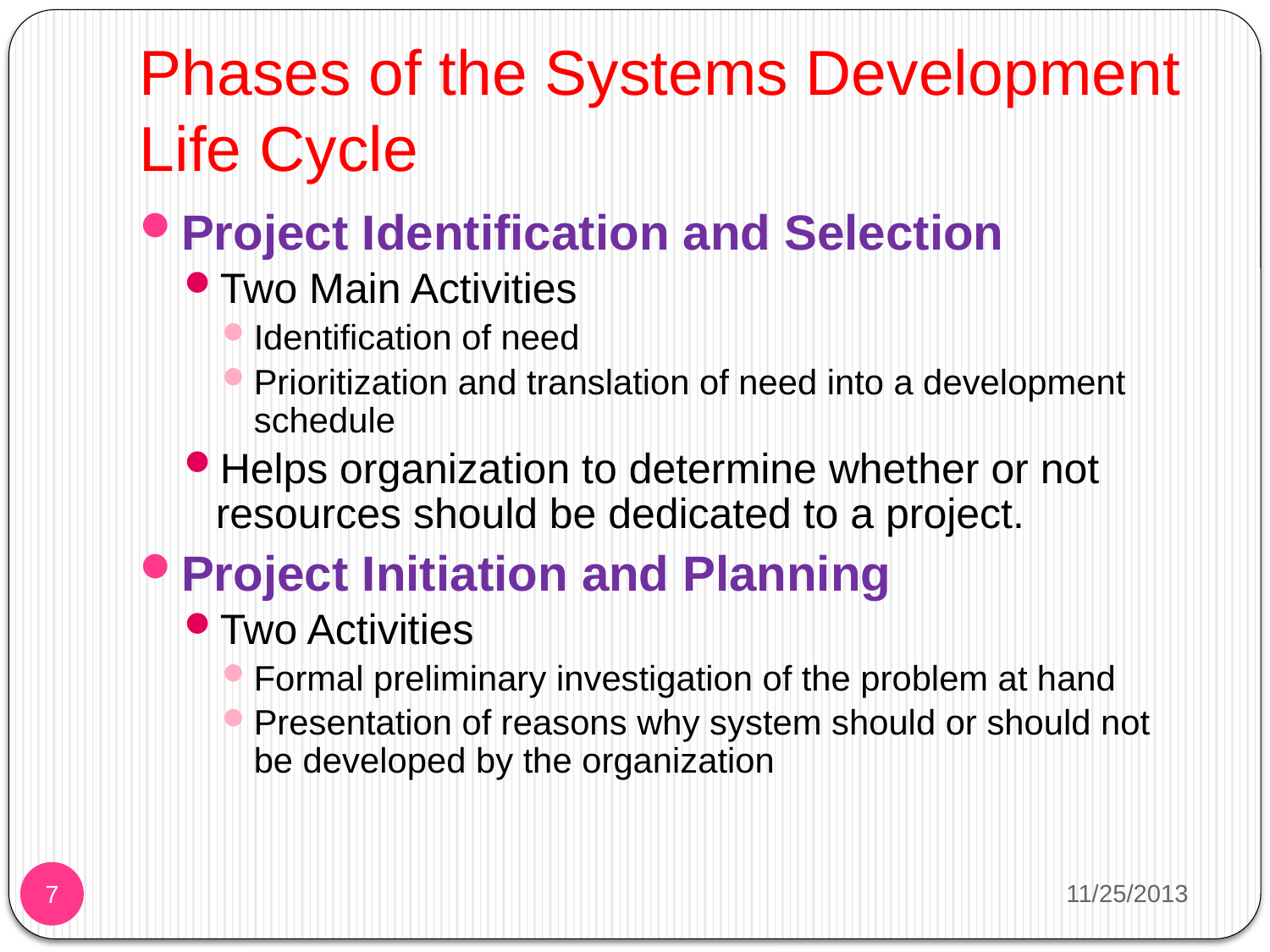

# Phases of the Systems Development Life Cycle
Project Identification and Selection
Two Main Activities
Identification of need
Prioritization and translation of need into a development schedule
Helps organization to determine whether or not resources should be dedicated to a project.
Project Initiation and Planning
Two Activities
Formal preliminary investigation of the problem at hand
Presentation of reasons why system should or should not be developed by the organization

11/25/2013
7